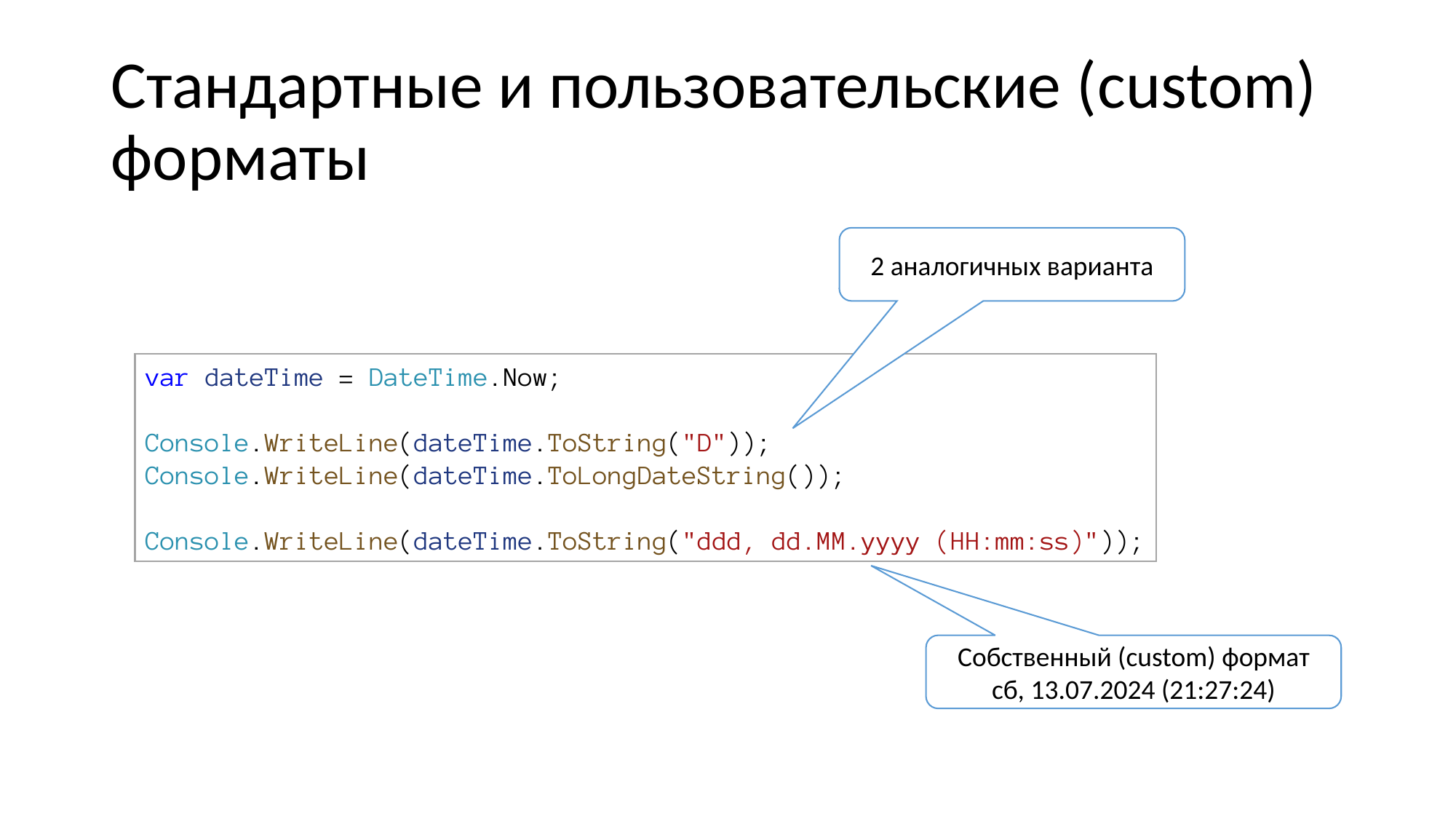

# Стандартные и пользовательские (custom) форматы
2 аналогичных варианта
var dateTime = DateTime.Now;
            
Console.WriteLine(dateTime.ToString("D"));                    
Console.WriteLine(dateTime.ToLongDateString());
Console.WriteLine(dateTime.ToString("ddd, dd.MM.yyyy (HH:mm:ss)"));
Собственный (custom) формат
сб, 13.07.2024 (21:27:24)